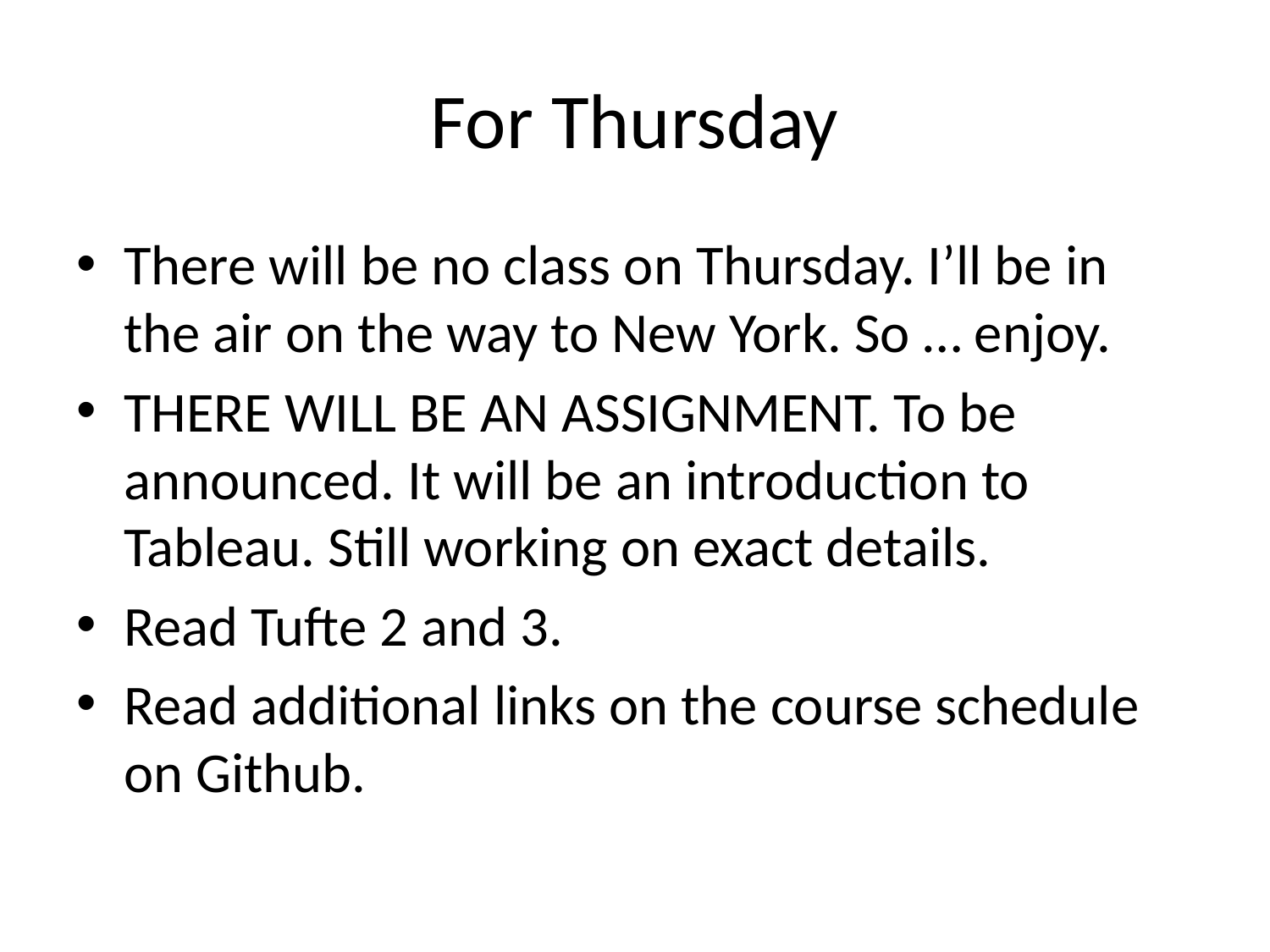

# For Thursday
There will be no class on Thursday. I’ll be in the air on the way to New York. So … enjoy.
THERE WILL BE AN ASSIGNMENT. To be announced. It will be an introduction to Tableau. Still working on exact details.
Read Tufte 2 and 3.
Read additional links on the course schedule on Github.